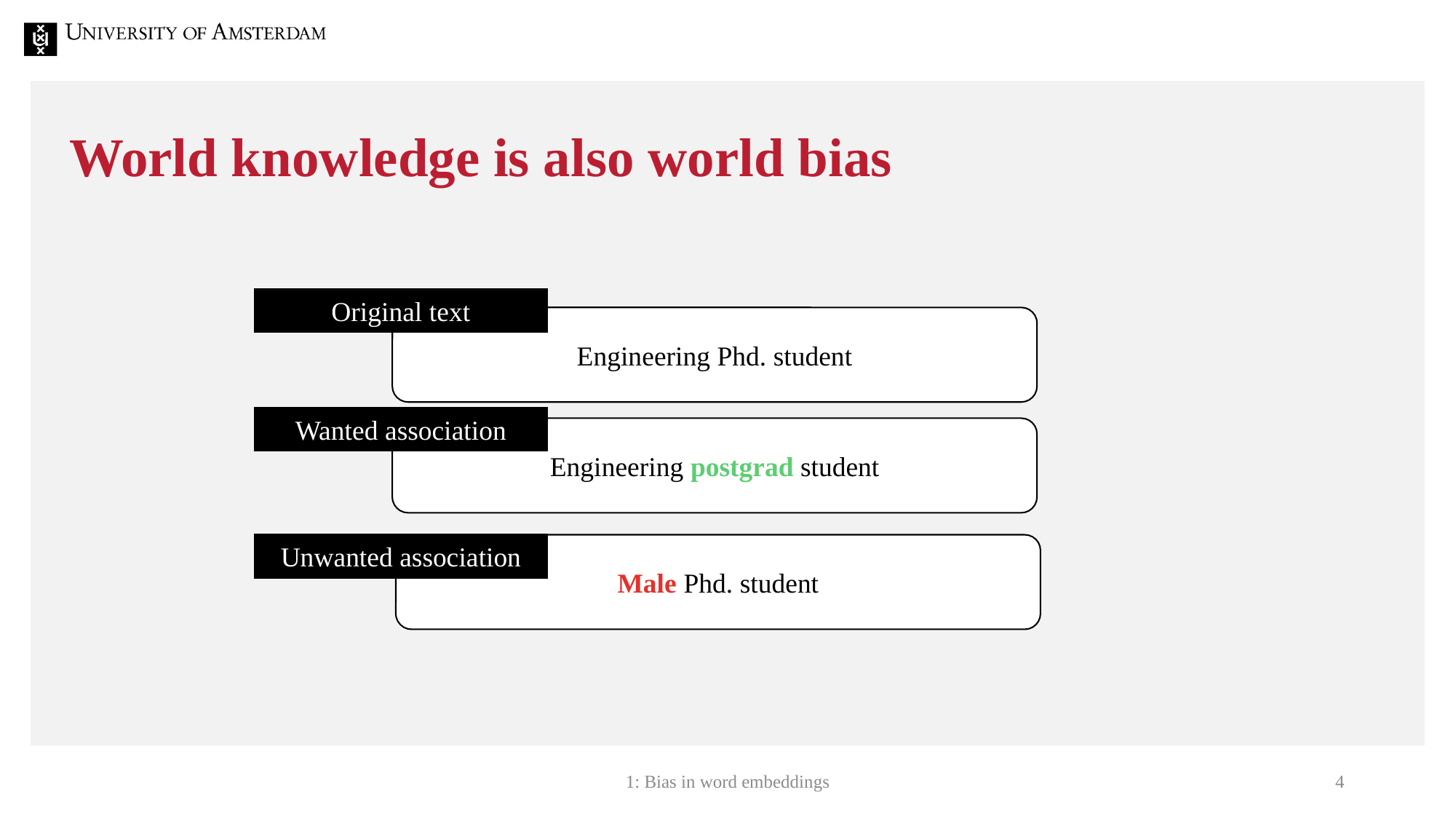

# World knowledge is also world bias
Original text
Engineering Phd. student
Wanted association
Engineering postgrad student
Unwanted association
Male Phd. student
1: Bias in word embeddings
4